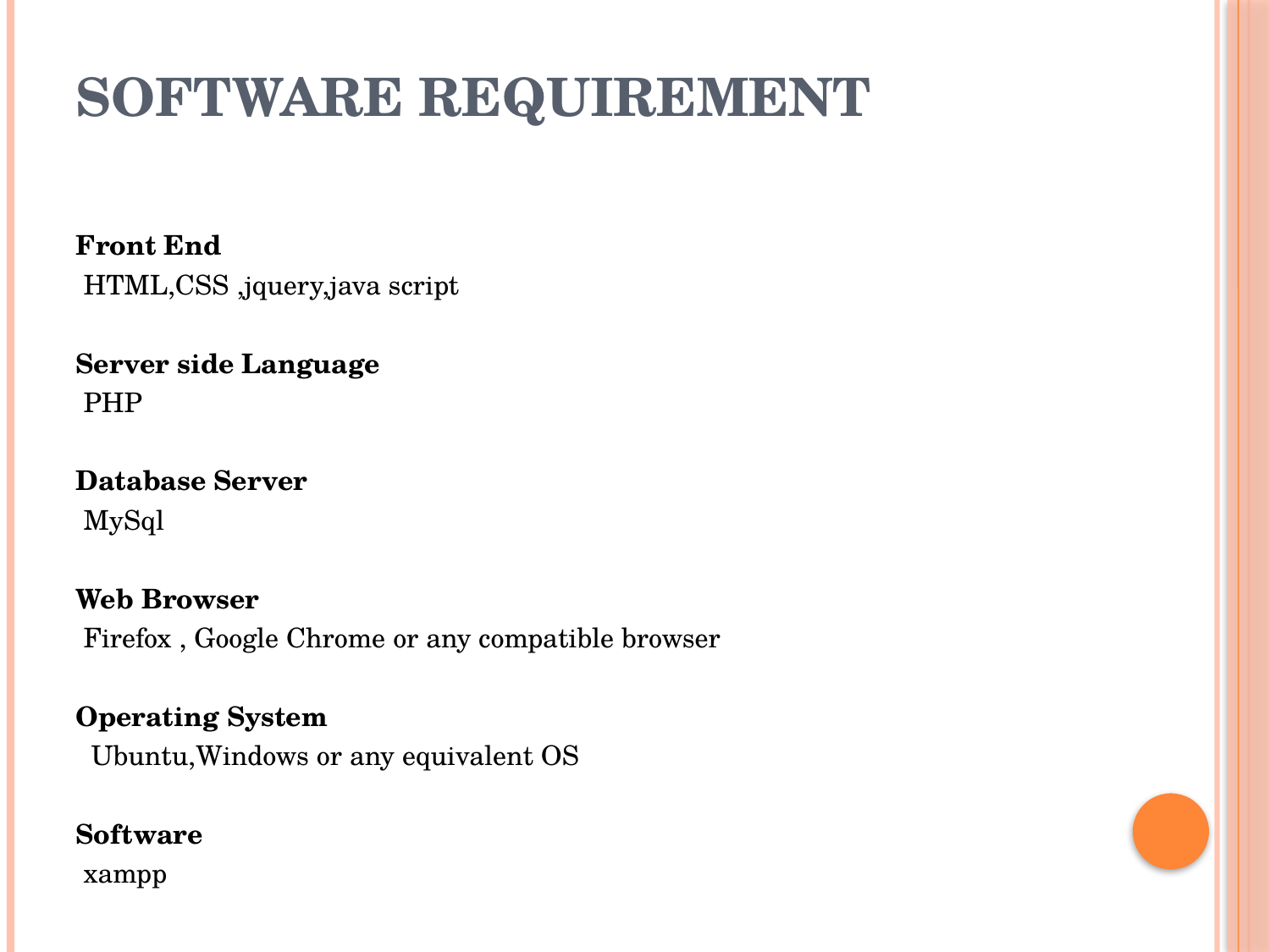

# Software Requirement
Front End
 HTML,CSS ,jquery,java script

Server side Language
 PHP

Database Server
 MySql

Web Browser
 Firefox , Google Chrome or any compatible browser

Operating System
  Ubuntu,Windows or any equivalent OS

Software
 xampp